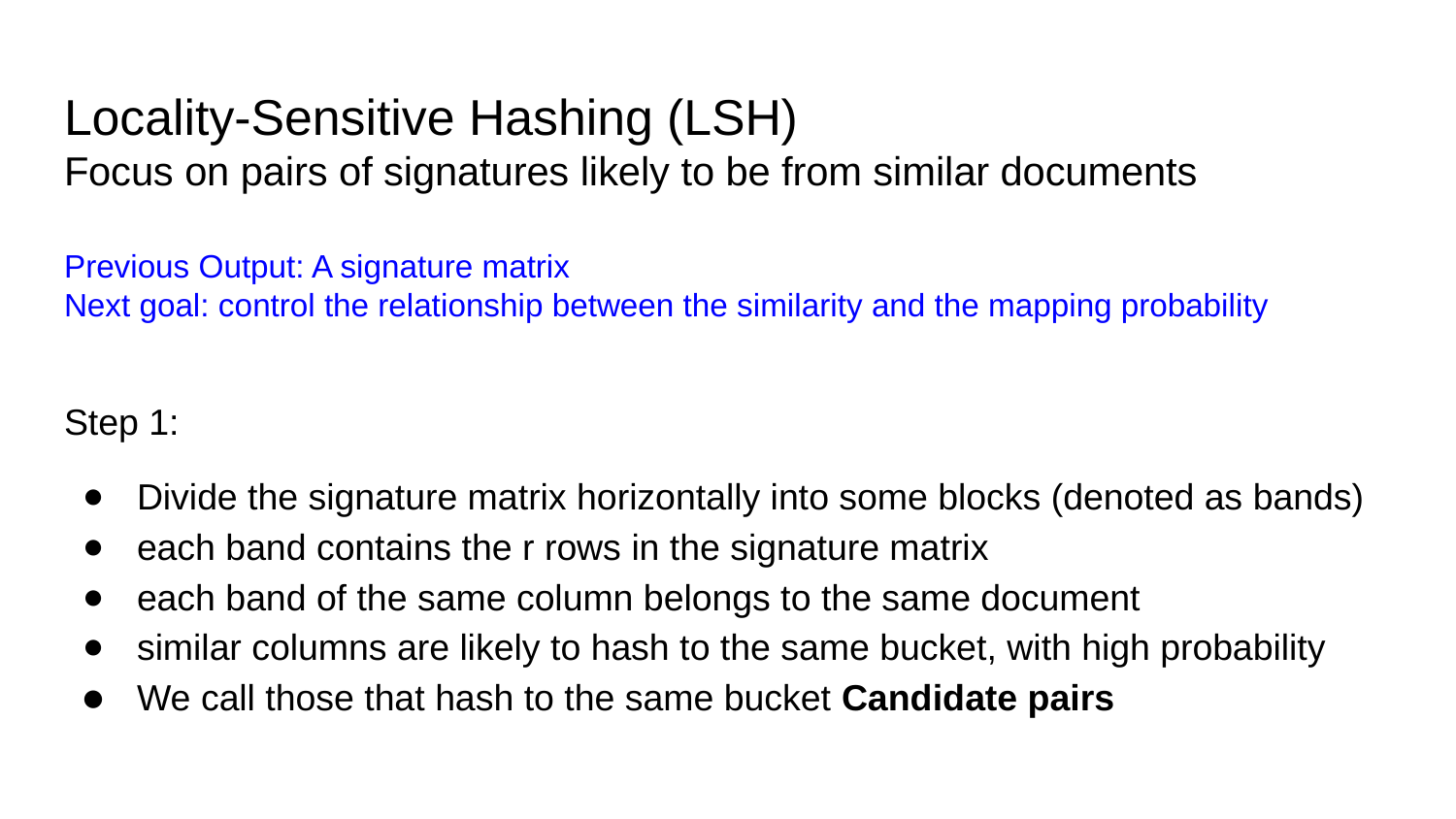

# Locality-Sensitive Hashing (LSH)
Focus on pairs of signatures likely to be from similar documents

Previous Output: A signature matrix
Next goal: control the relationship between the similarity and the mapping probability

Step 1:
Divide the signature matrix horizontally into some blocks (denoted as bands)
each band contains the r rows in the signature matrix
each band of the same column belongs to the same document
similar columns are likely to hash to the same bucket, with high probability
We call those that hash to the same bucket Candidate pairs